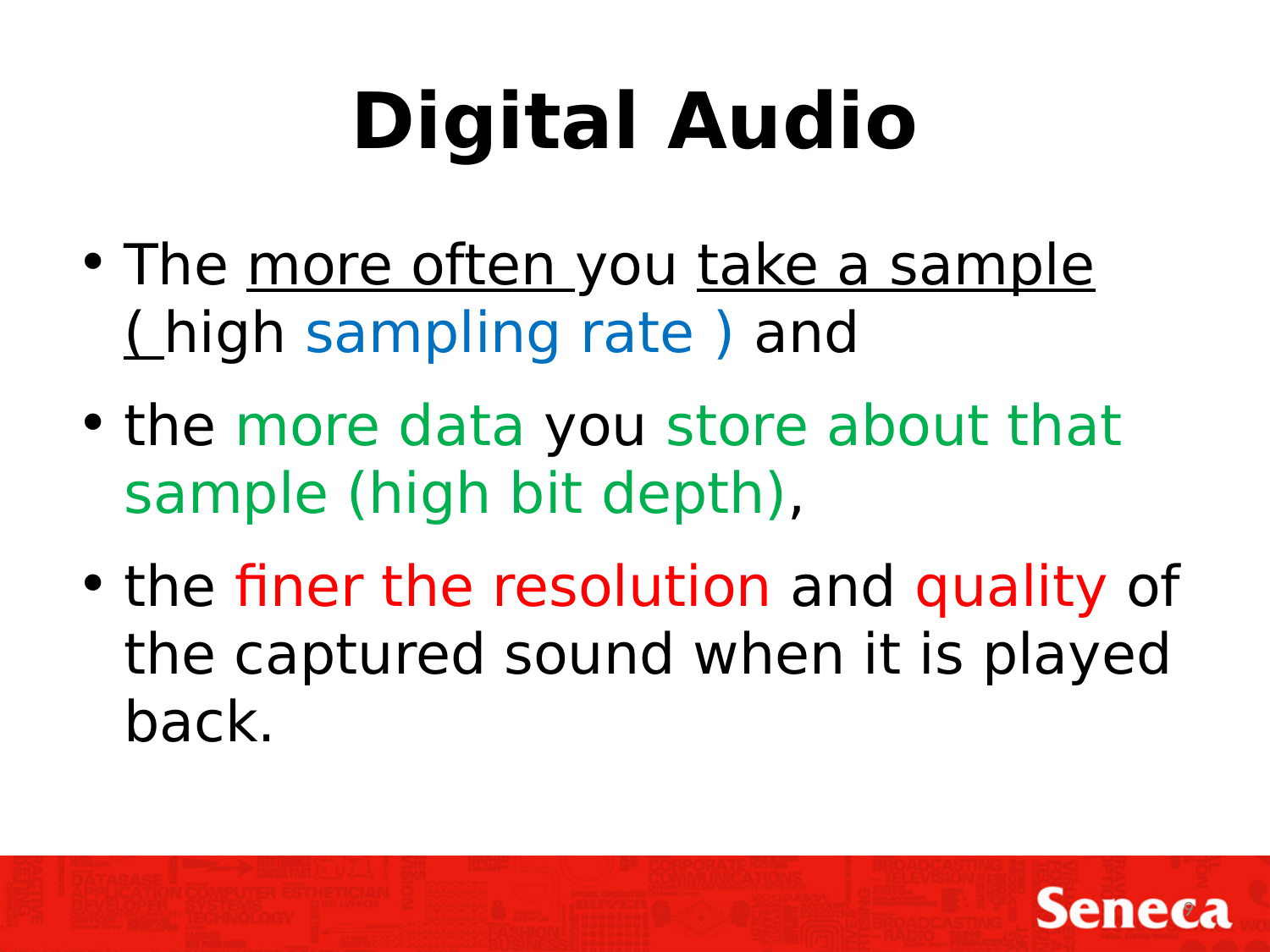

# Digital Audio
The more often you take a sample ( high sampling rate ) and
the more data you store about that sample (high bit depth),
the finer the resolution and quality of the captured sound when it is played back.
9